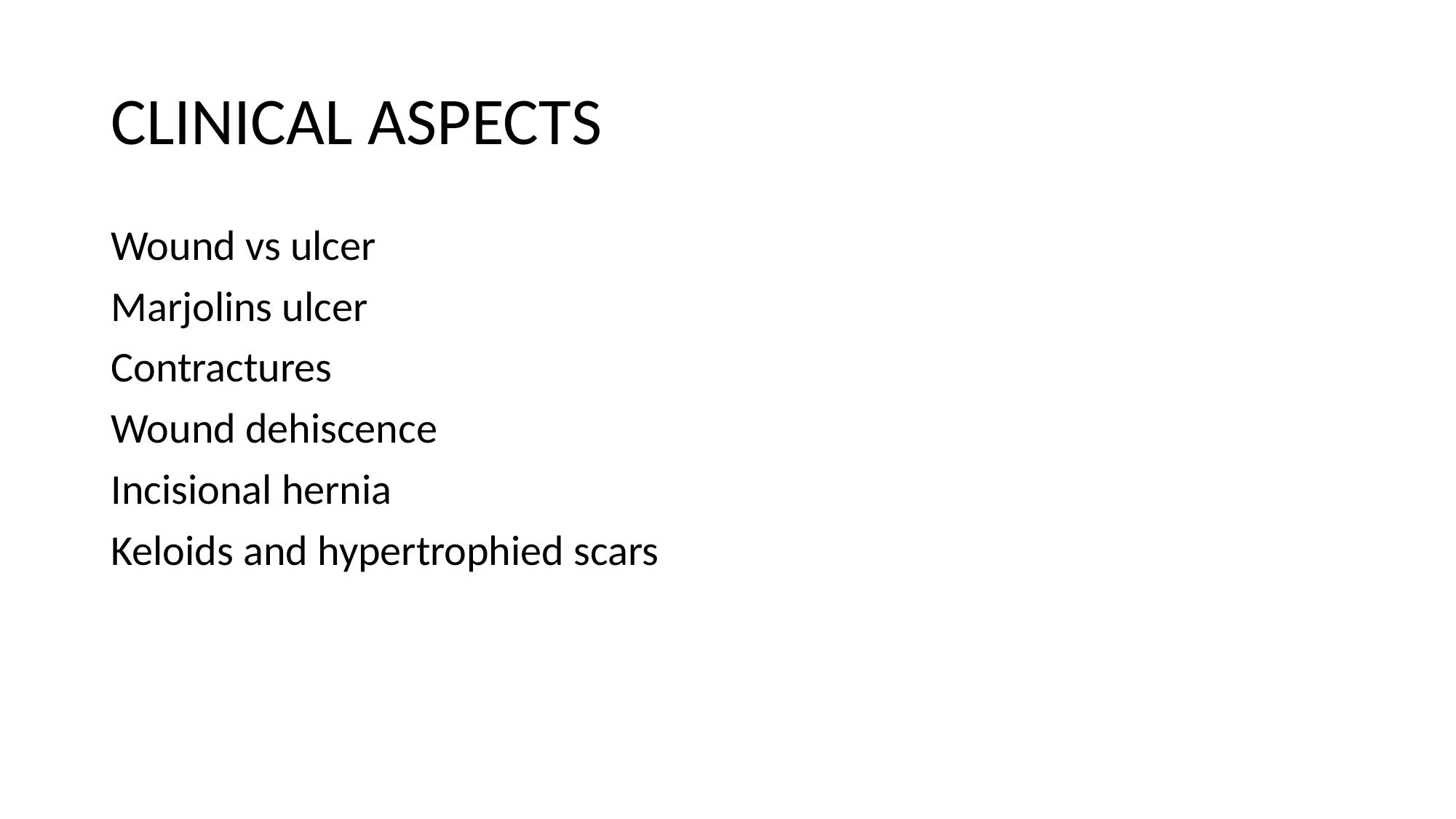

# CLINICAL ASPECTS
Wound vs ulcer
Marjolins ulcer
Contractures
Wound dehiscence
Incisional hernia
Keloids and hypertrophied scars